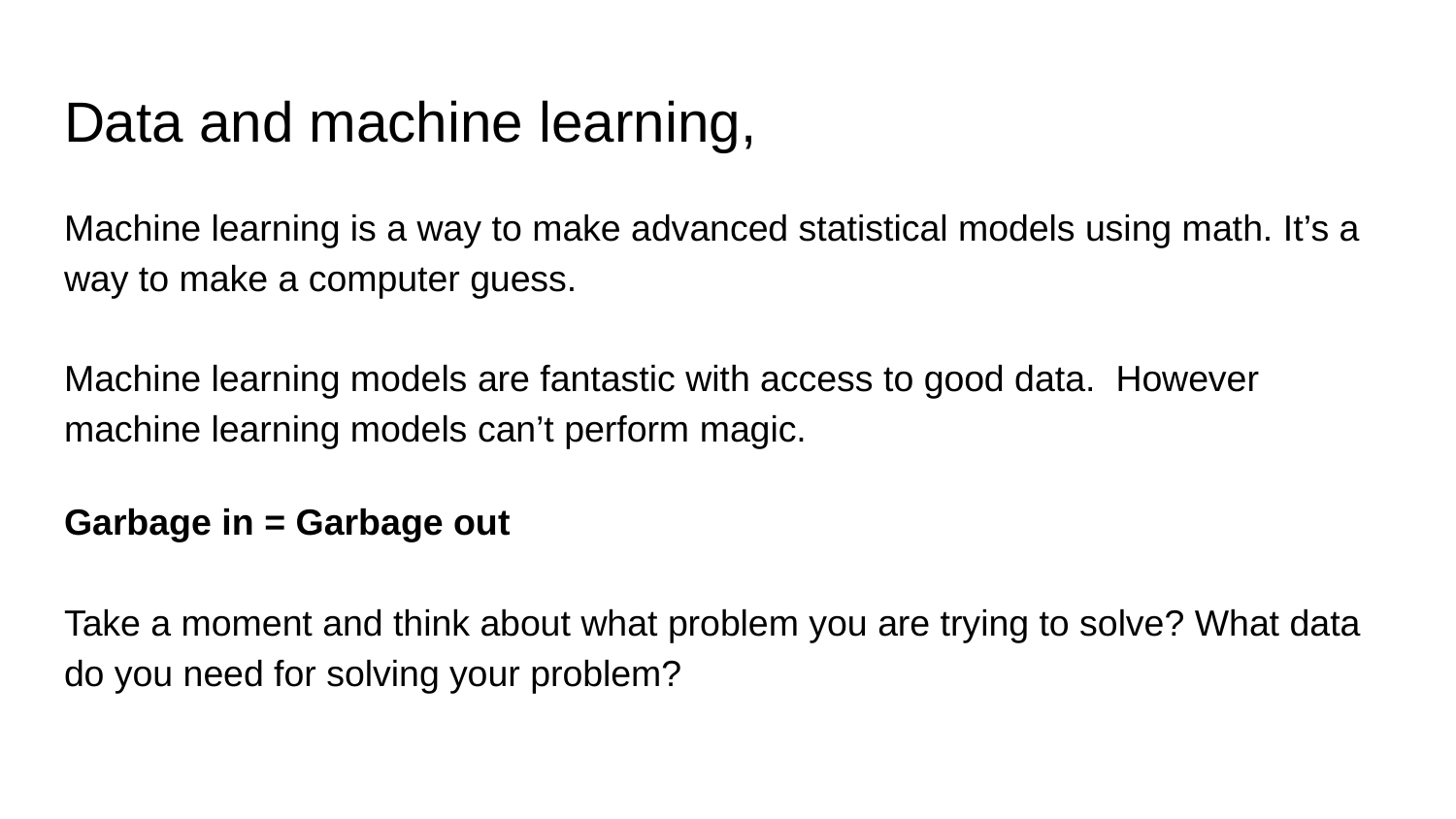

# Data and machine learning,
Machine learning is a way to make advanced statistical models using math. It’s a way to make a computer guess.

Machine learning models are fantastic with access to good data.  However machine learning models can’t perform magic.

Garbage in = Garbage out

Take a moment and think about what problem you are trying to solve? What data do you need for solving your problem?